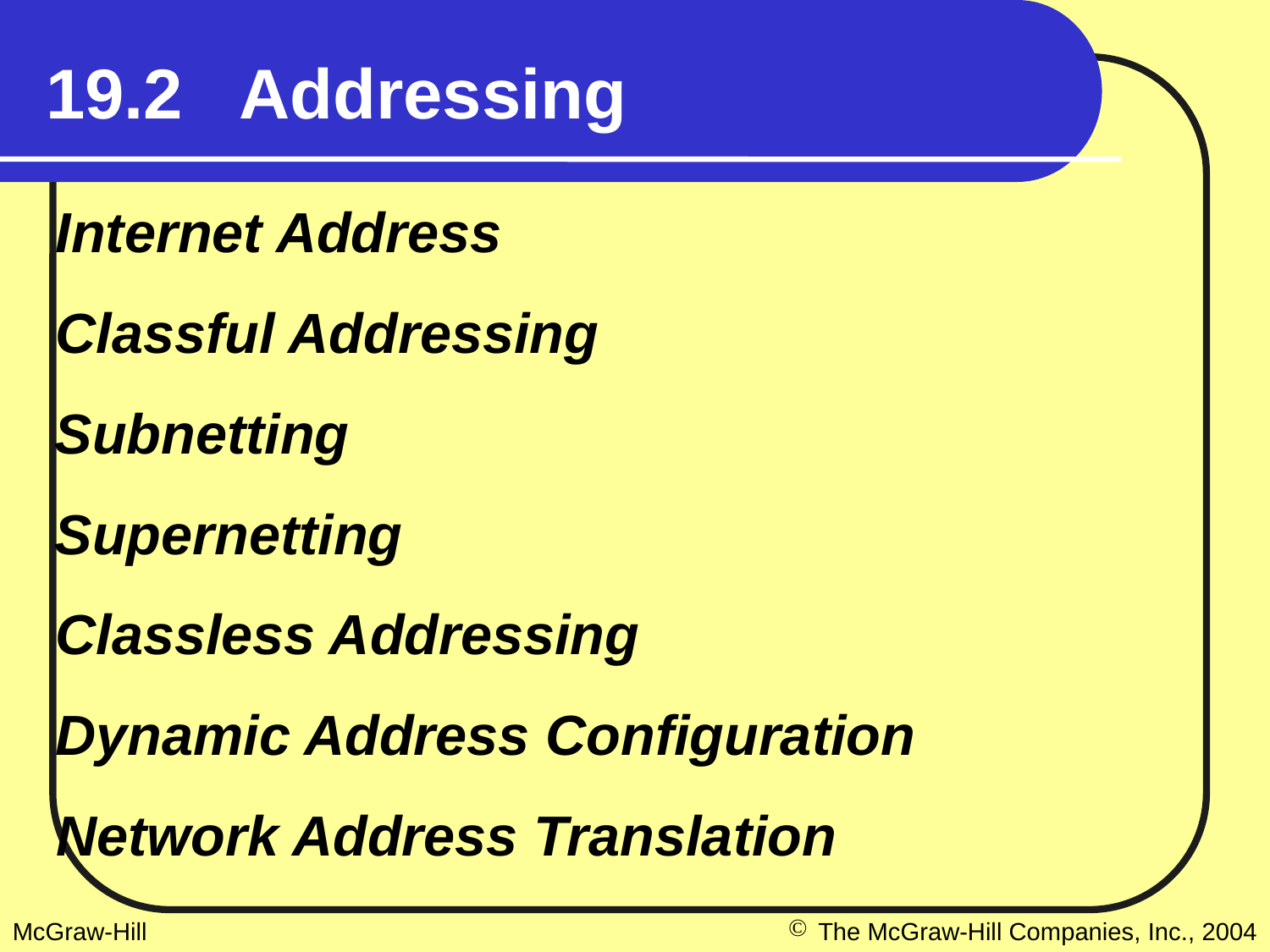

19.2   Addressing
Internet Address
Classful Addressing
Subnetting
Supernetting
Classless Addressing
Dynamic Address Configuration
Network Address Translation